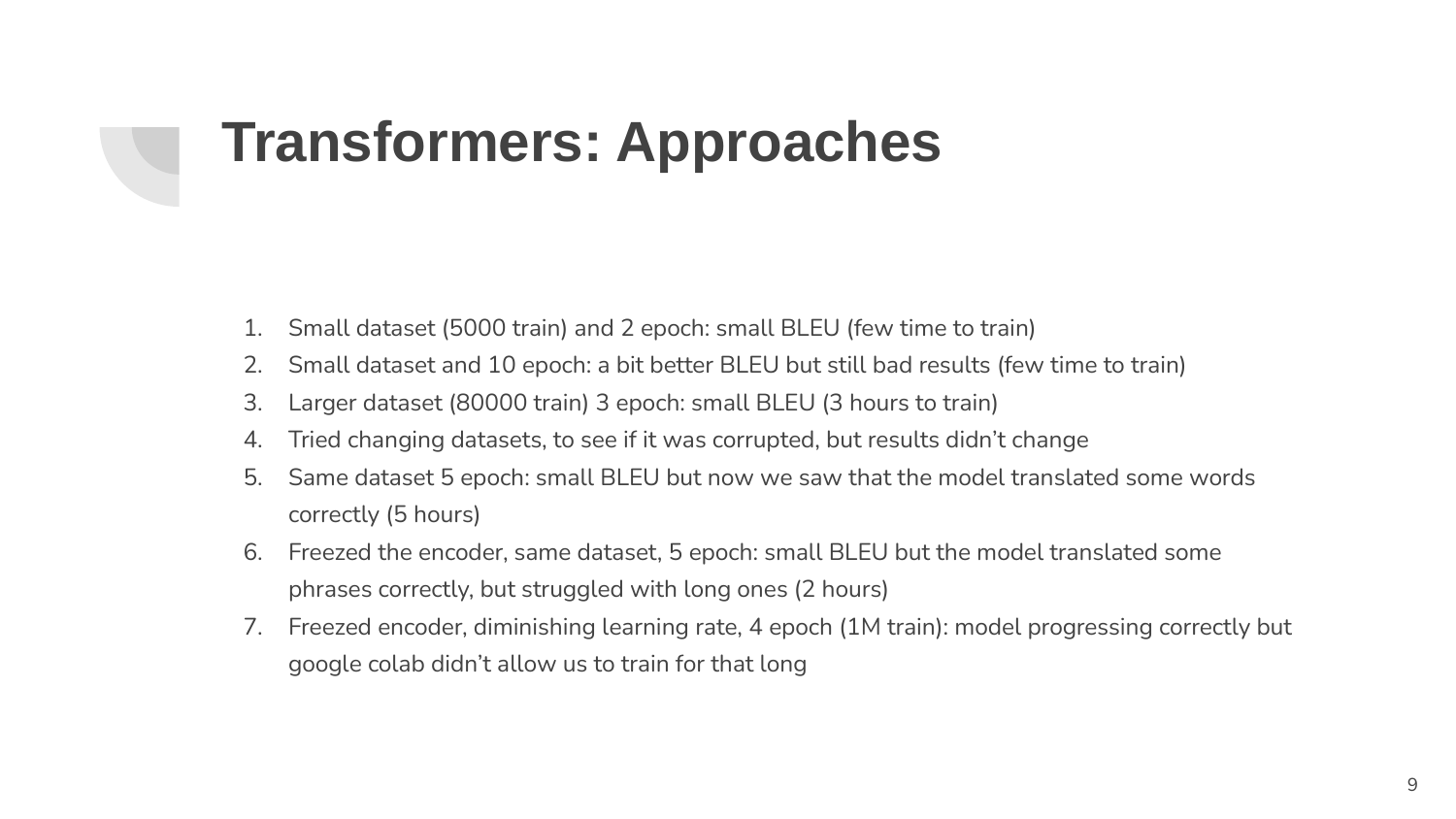

# Transformers: Approaches
Small dataset (5000 train) and 2 epoch: small BLEU (few time to train)
Small dataset and 10 epoch: a bit better BLEU but still bad results (few time to train)
Larger dataset (80000 train) 3 epoch: small BLEU (3 hours to train)
Tried changing datasets, to see if it was corrupted, but results didn’t change
Same dataset 5 epoch: small BLEU but now we saw that the model translated some words correctly (5 hours)
Freezed the encoder, same dataset, 5 epoch: small BLEU but the model translated some phrases correctly, but struggled with long ones (2 hours)
Freezed encoder, diminishing learning rate, 4 epoch (1M train): model progressing correctly but google colab didn’t allow us to train for that long
9